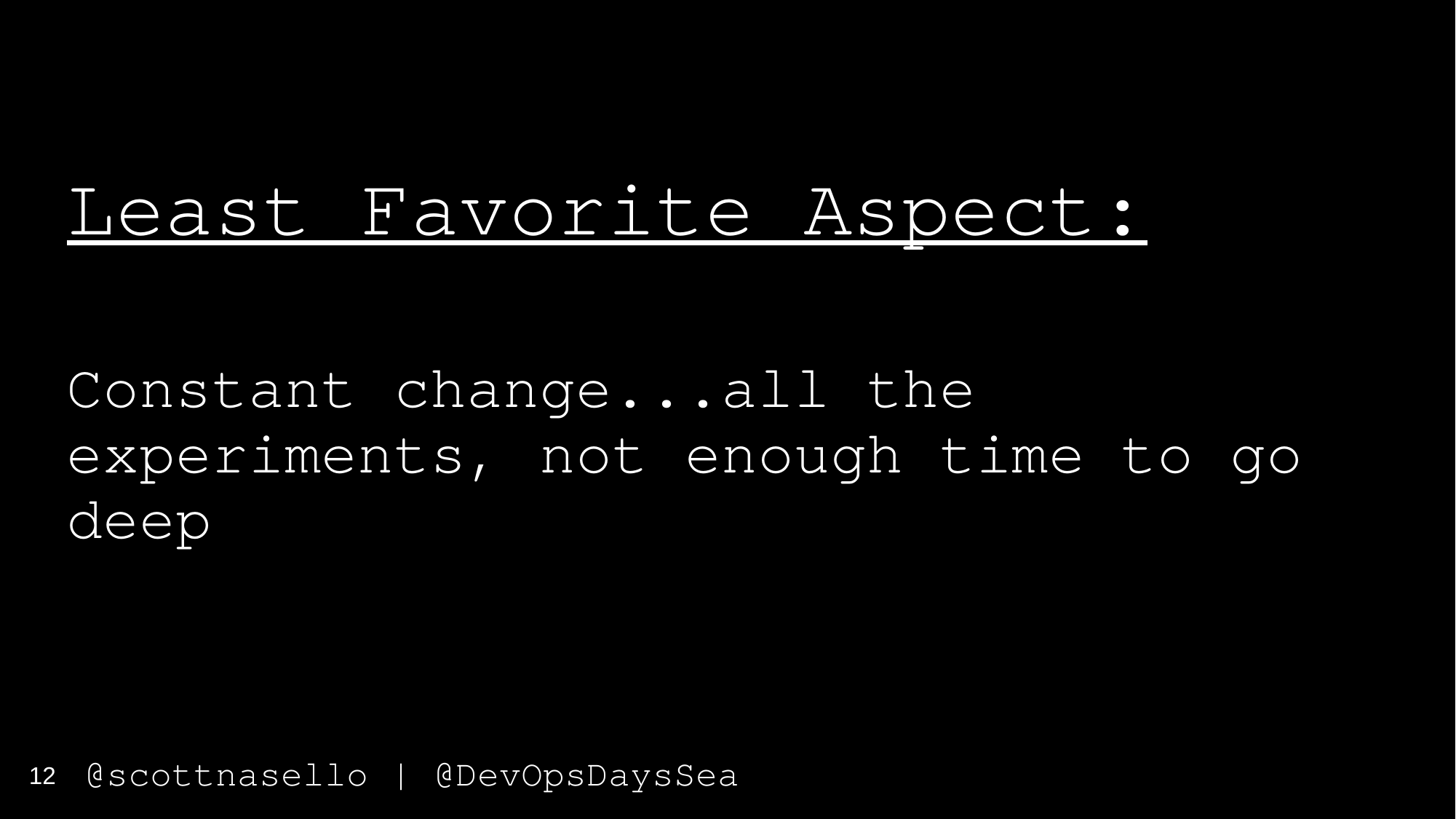

Least Favorite Aspect:

Constant change...all the experiments, not enough time to go deep

12